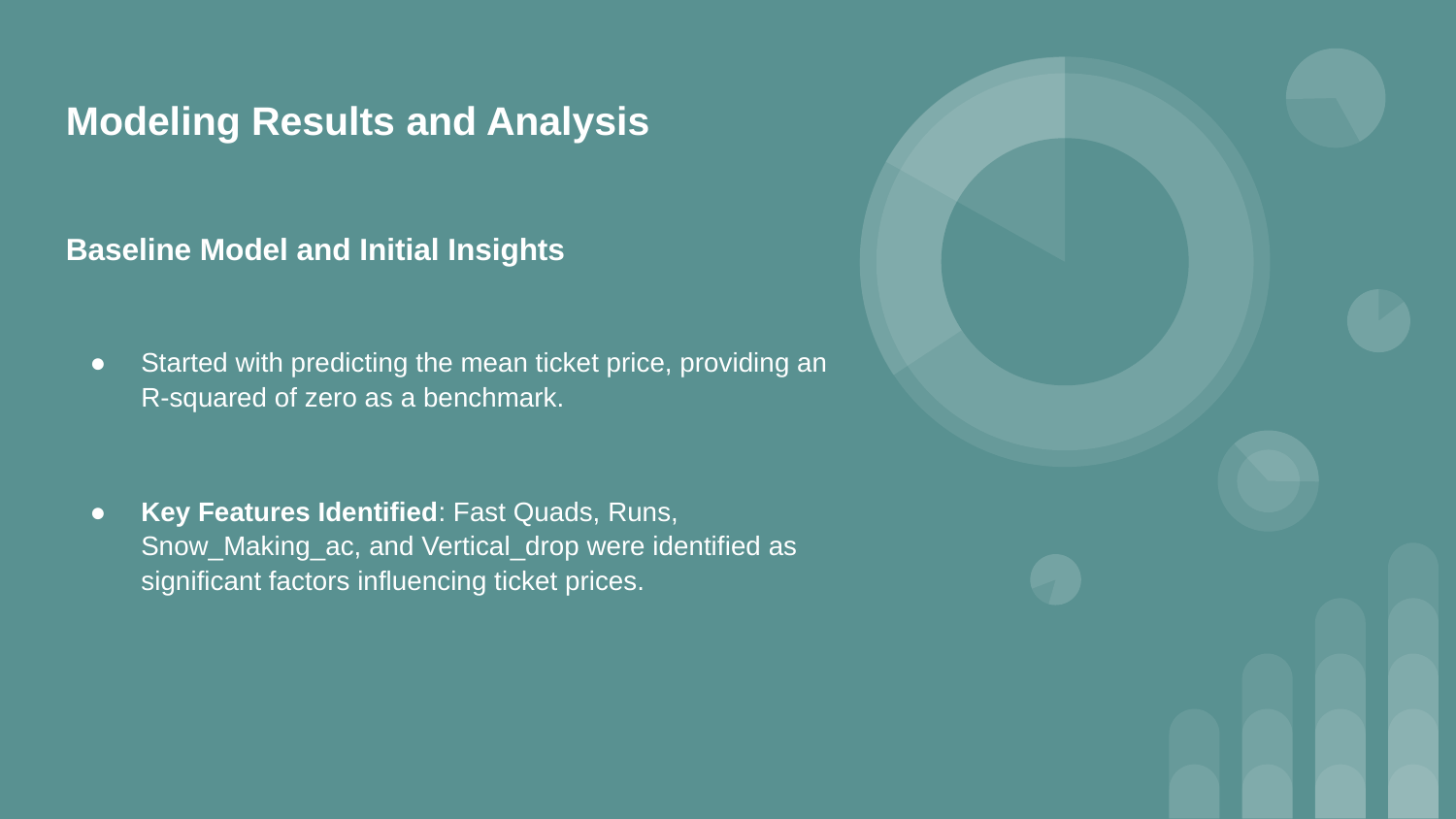

# Modeling Results and Analysis

Baseline Model and Initial Insights

Started with predicting the mean ticket price, providing an R-squared of zero as a benchmark.

Key Features Identified: Fast Quads, Runs, Snow_Making_ac, and Vertical_drop were identified as significant factors influencing ticket prices.